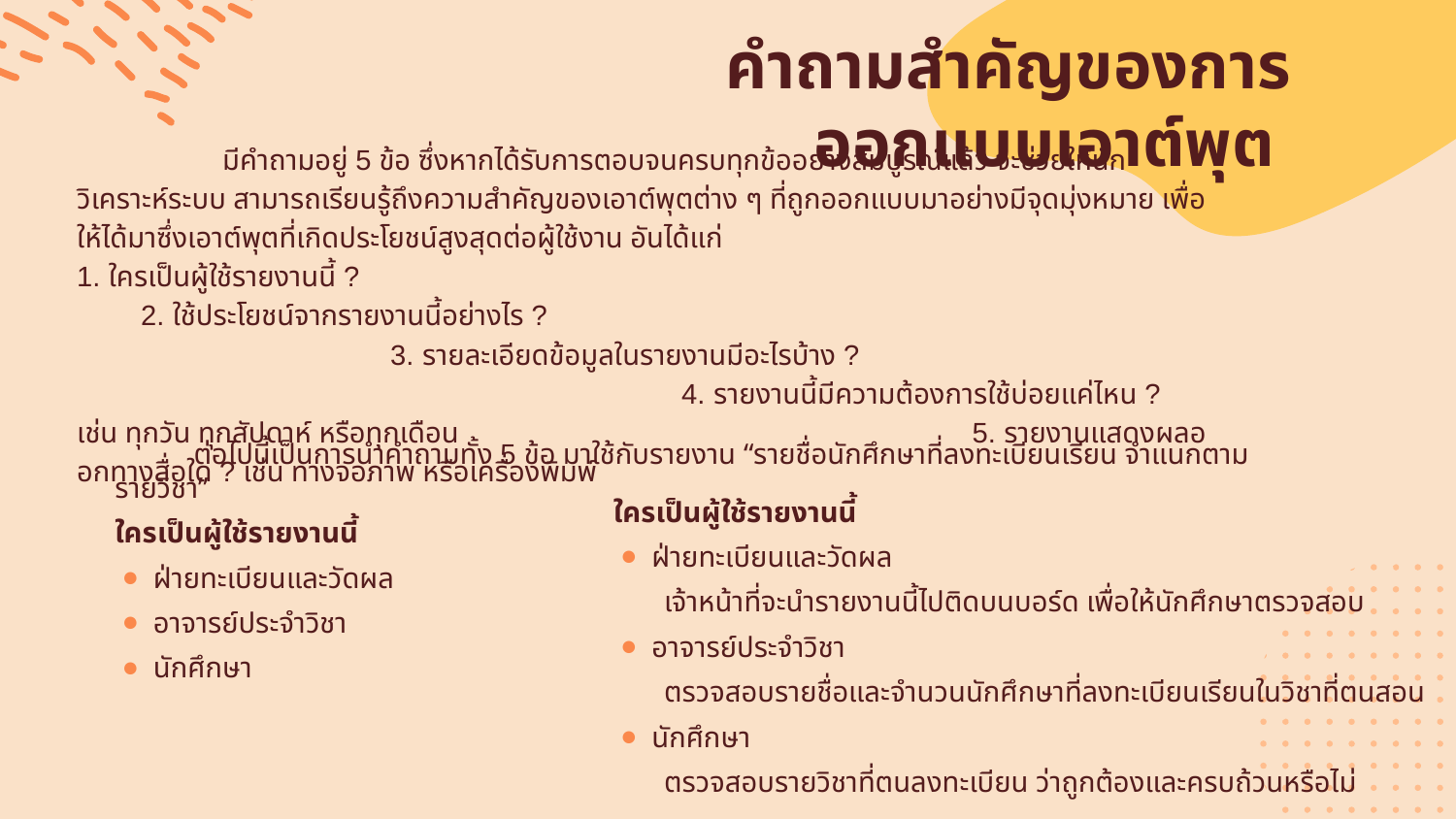

# คําถามสําคัญของการ ออกแบบเอาต์พุต
	มีคําถามอยู่ 5 ข้อ ซึ่งหากได้รับการตอบจนครบทุกข้ออย่างสมบูรณ์แล้ว จะช่วยให้นักวิเคราะห์ระบบ สามารถเรียนรู้ถึงความสําคัญของเอาต์พุตต่าง ๆ ที่ถูกออกแบบมาอย่างมีจุดมุ่งหมาย เพื่อให้ได้มาซึ่งเอาต์พุตที่เกิดประโยชน์สูงสุดต่อผู้ใช้งาน อันได้แก่
1. ใครเป็นผู้ใช้รายงานนี้ ? 						                      2. ใช้ประโยชน์จากรายงานนี้อย่างไร ?					                     3. รายละเอียดข้อมูลในรายงานมีอะไรบ้าง ? 					                     4. รายงานนี้มีความต้องการใช้บ่อยแค่ไหน ? เช่น ทุกวัน ทุกสัปดาห์ หรือทุกเดือน 		                                           5. รายงานแสดงผลออกทางสื่อใด ? เช่น ทางจอภาพ หรือเครื่องพิมพ์
             ต่อไปนี้เป็นการนําคําถามทั้ง 5 ข้อ มาใช้กับรายงาน “รายชื่อนักศึกษาที่ลงทะเบียนเรียน จําแนกตามรายวิชา”
ใครเป็นผู้ใช้รายงานนี้
ฝ่ายทะเบียนและวัดผล
อาจารย์ประจําวิชา
นักศึกษา
ใครเป็นผู้ใช้รายงานนี้
ฝ่ายทะเบียนและวัดผล
      เจ้าหน้าที่จะนํารายงานนี้ไปติดบนบอร์ด เพื่อให้นักศึกษาตรวจสอบ
อาจารย์ประจําวิชา
      ตรวจสอบรายชื่อและจํานวนนักศึกษาที่ลงทะเบียนเรียนในวิชาที่ตนสอน
นักศึกษา
      ตรวจสอบรายวิชาที่ตนลงทะเบียน ว่าถูกต้องและครบถ้วนหรือไม่